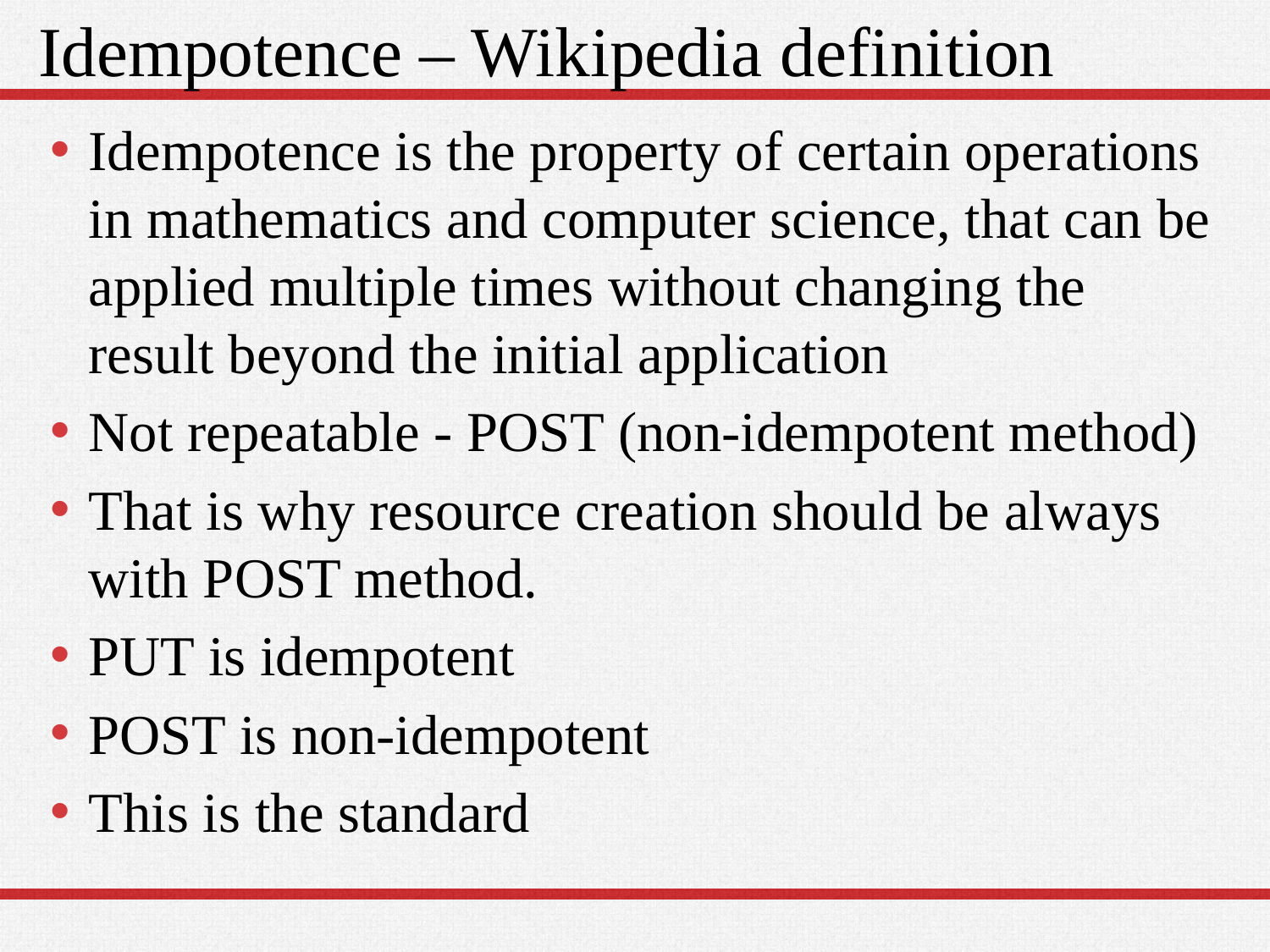

# Idempotence – Wikipedia definition
Idempotence is the property of certain operations in mathematics and computer science, that can be applied multiple times without changing the result beyond the initial application
Not repeatable - POST (non-idempotent method)
That is why resource creation should be always with POST method.
PUT is idempotent
POST is non-idempotent
This is the standard